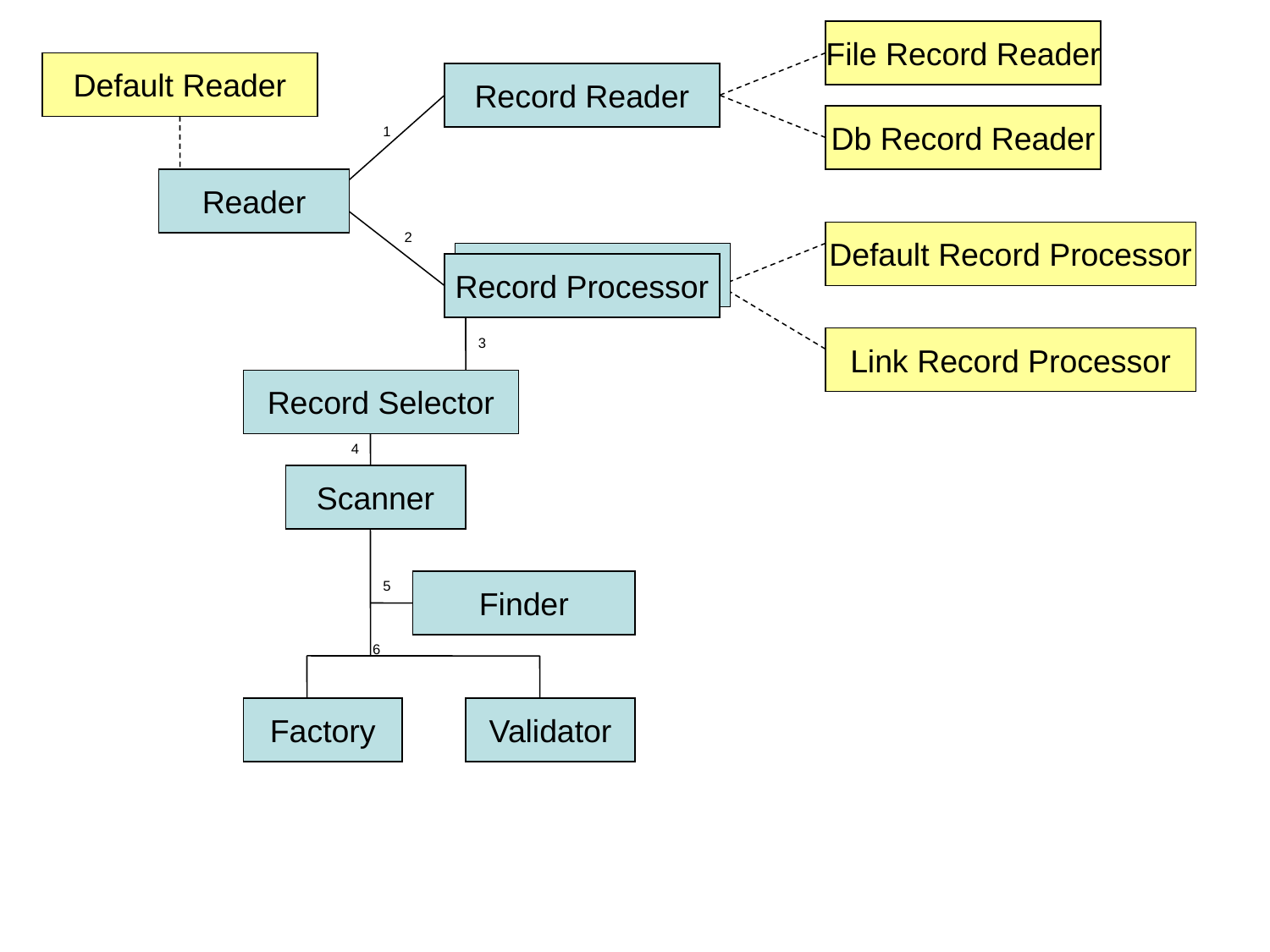

File Record Reader
Default Reader

Record Reader

Db Record Reader

1
Reader

2
Default Record Processor
Record Processor

Record Processor

3
Link Record Processor
Record Selector
4

Scanner

5
Finder

6

Factory
Validator